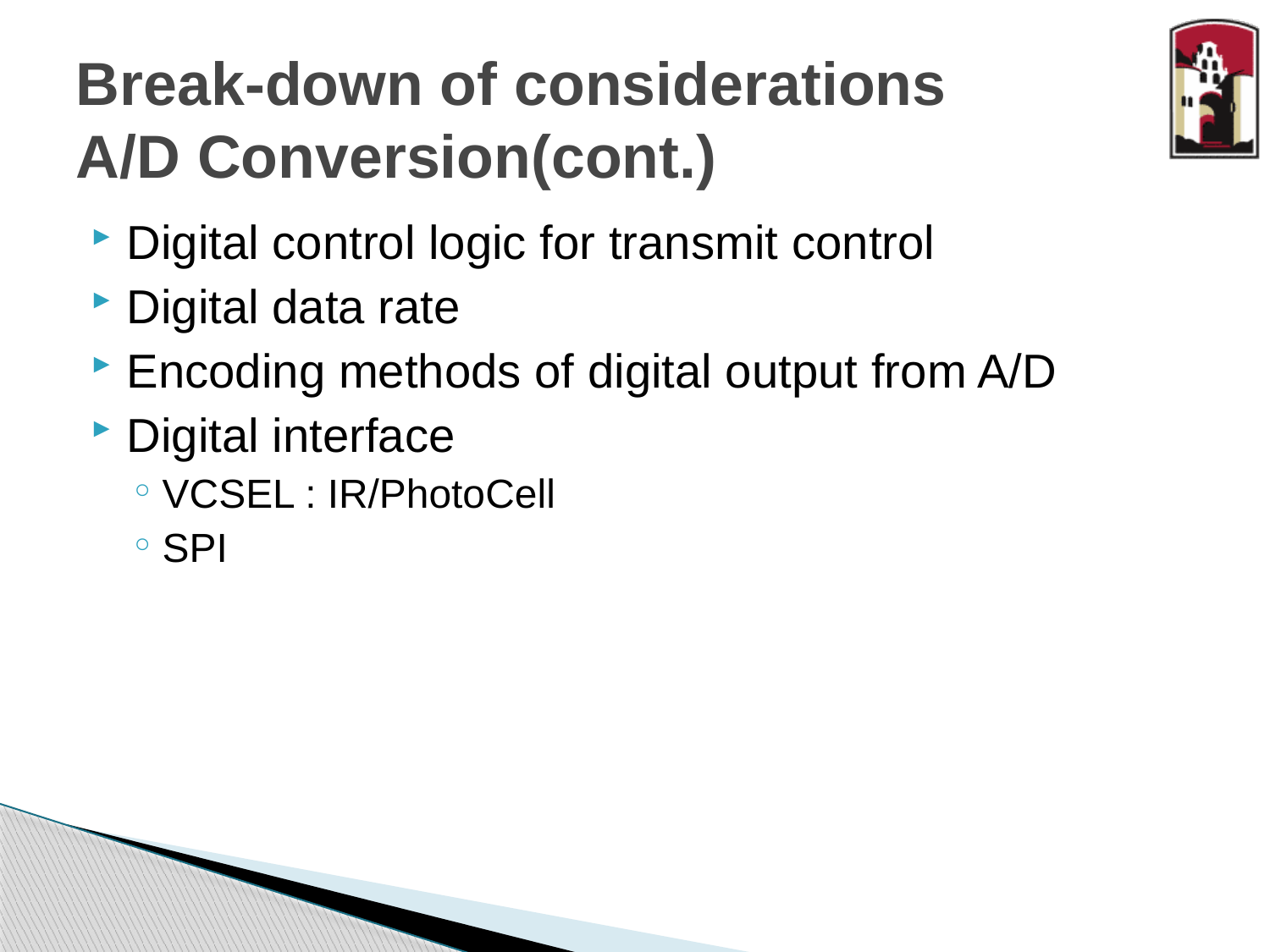

# Break-down of considerations A/D Conversion(cont.)
Digital control logic for transmit control
Digital data rate
Encoding methods of digital output from A/D
Digital interface
VCSEL : IR/PhotoCell
SPI